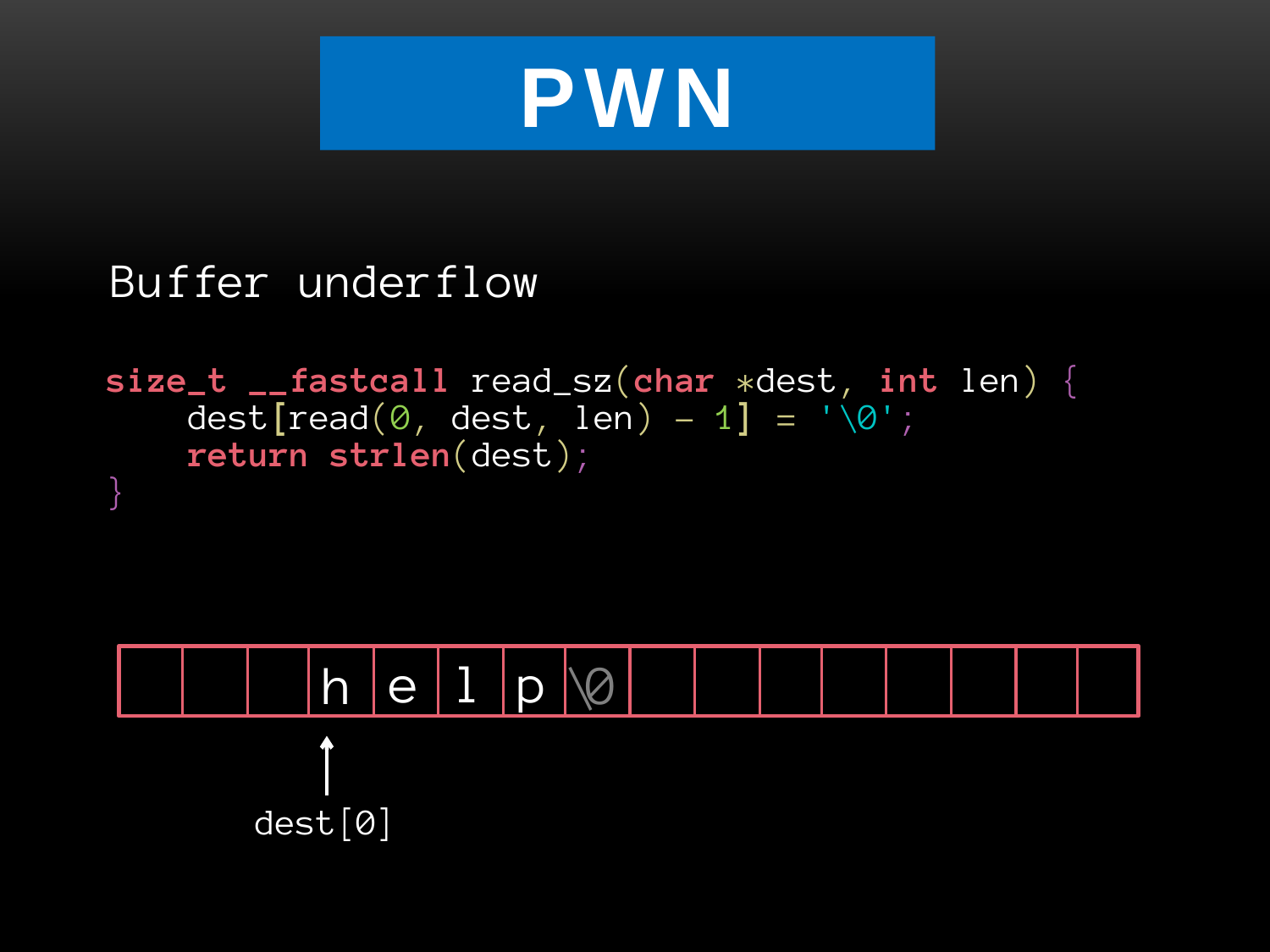

PWN
Buffer underflow
| size\_t \_\_fastcall read\_sz(char \*dest, int len) { dest[read(0, dest, len) - 1] = '\0'; return strlen(dest); } |
| --- |

p
l
e
h
\0

dest[0]